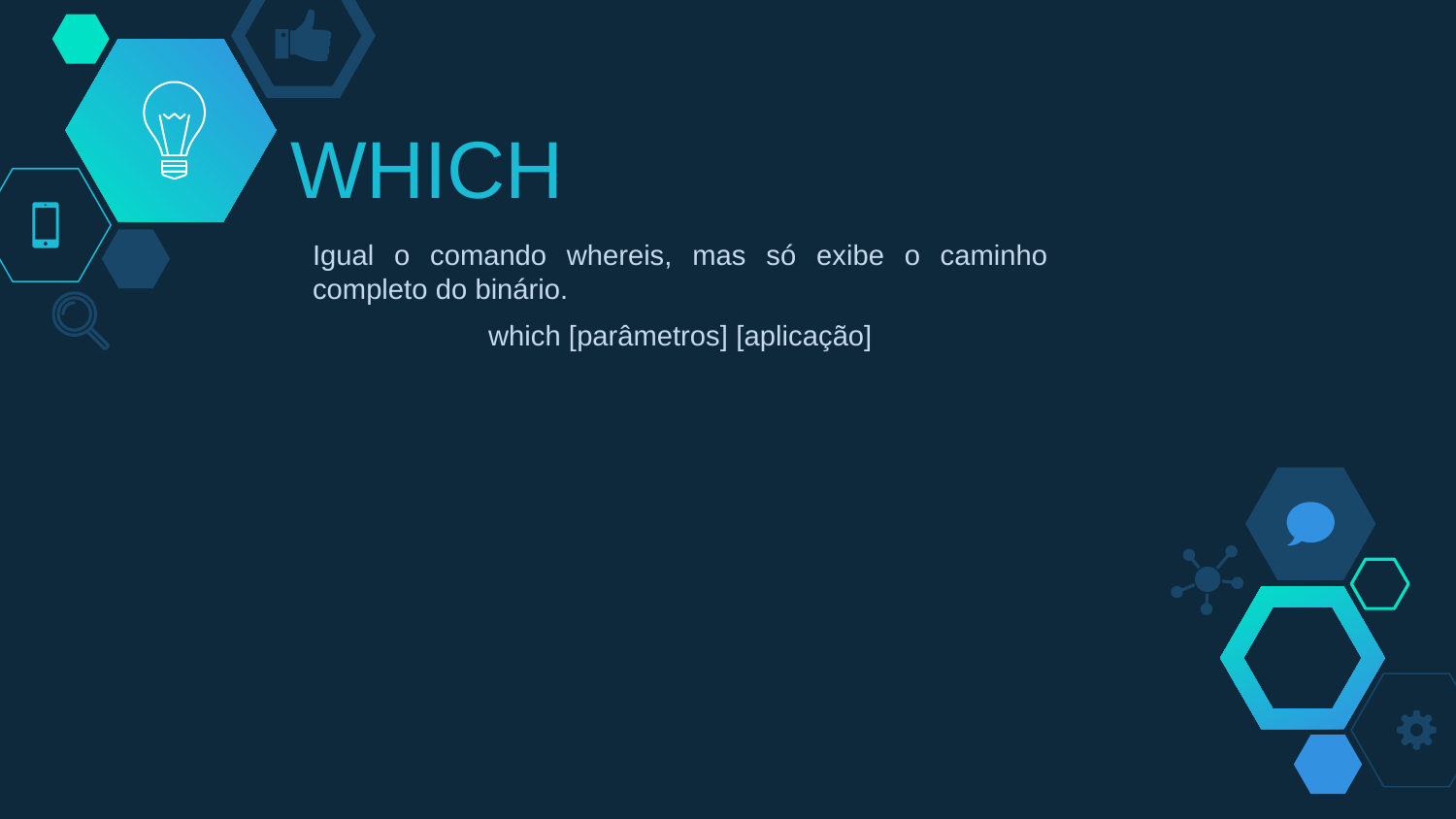

# WHICH
Igual o comando whereis, mas só exibe o caminho completo do binário.
which [parâmetros] [aplicação]